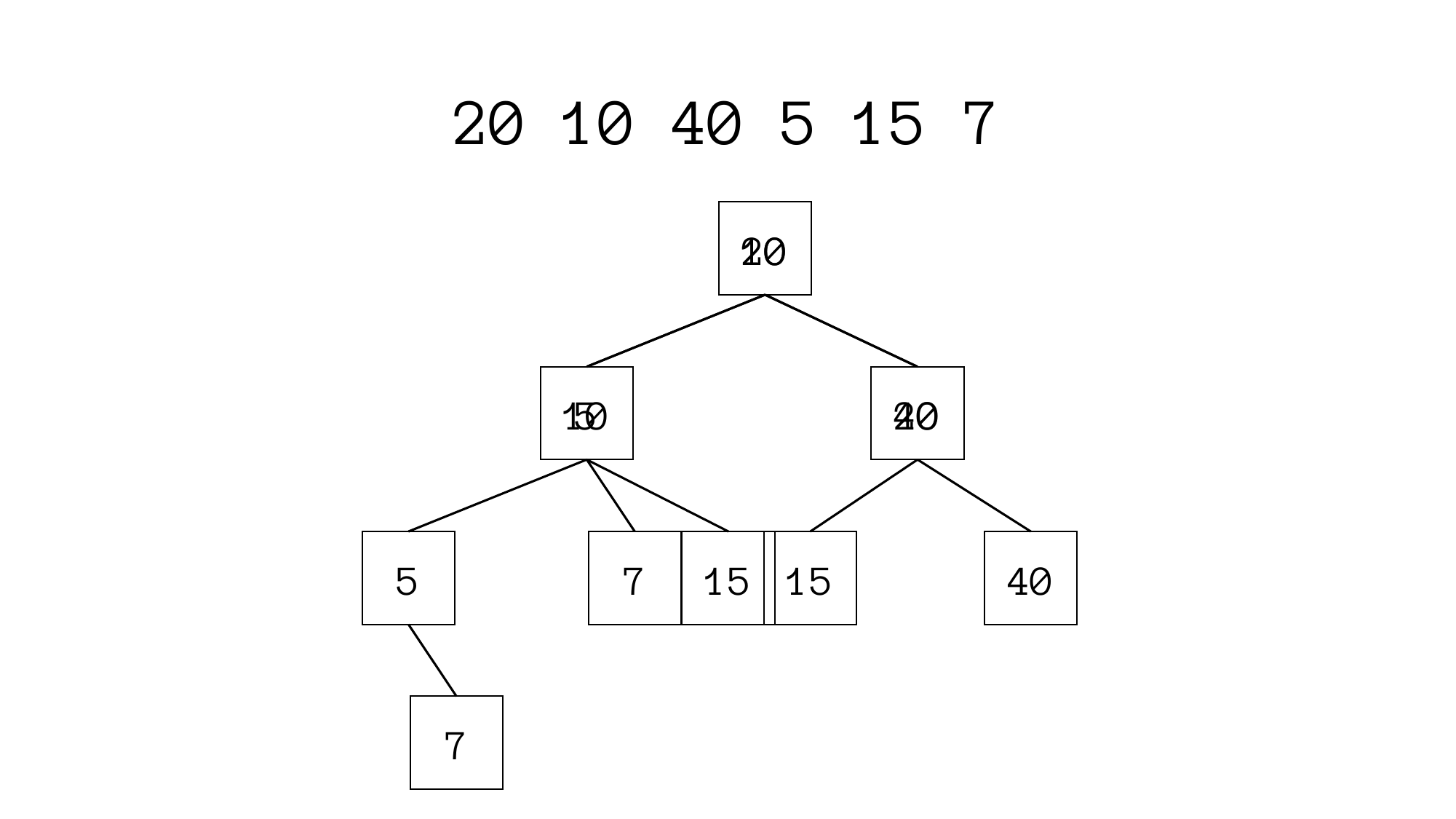

# 20 10 40 5 15 7
10
20
5
7
15
40
20
10
40
5
7
15